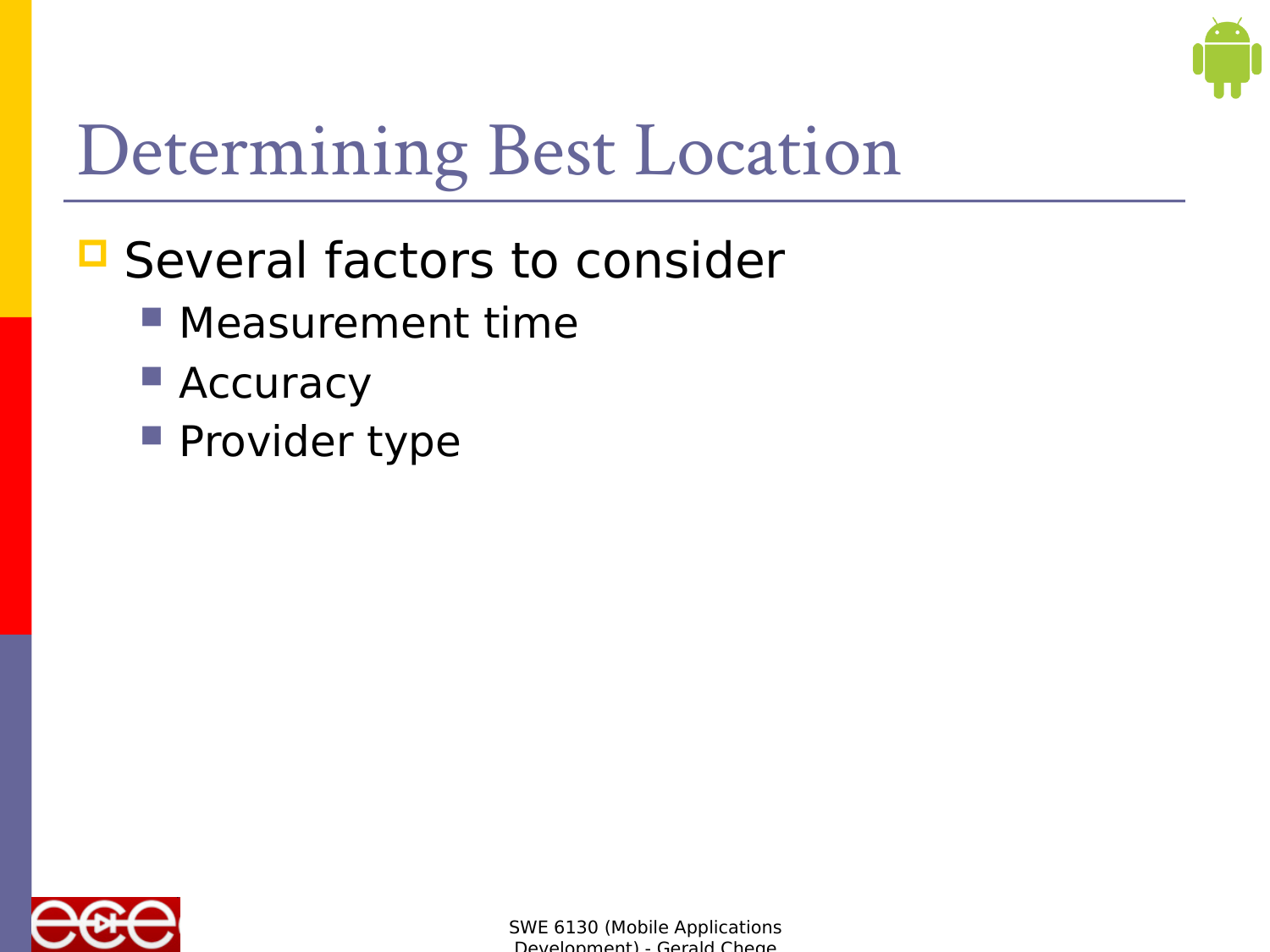

# Determining Best Location
Several factors to consider
Measurement time
Accuracy
Provider type

SWE 6130 (Mobile Applications Development) - Gerald Chege